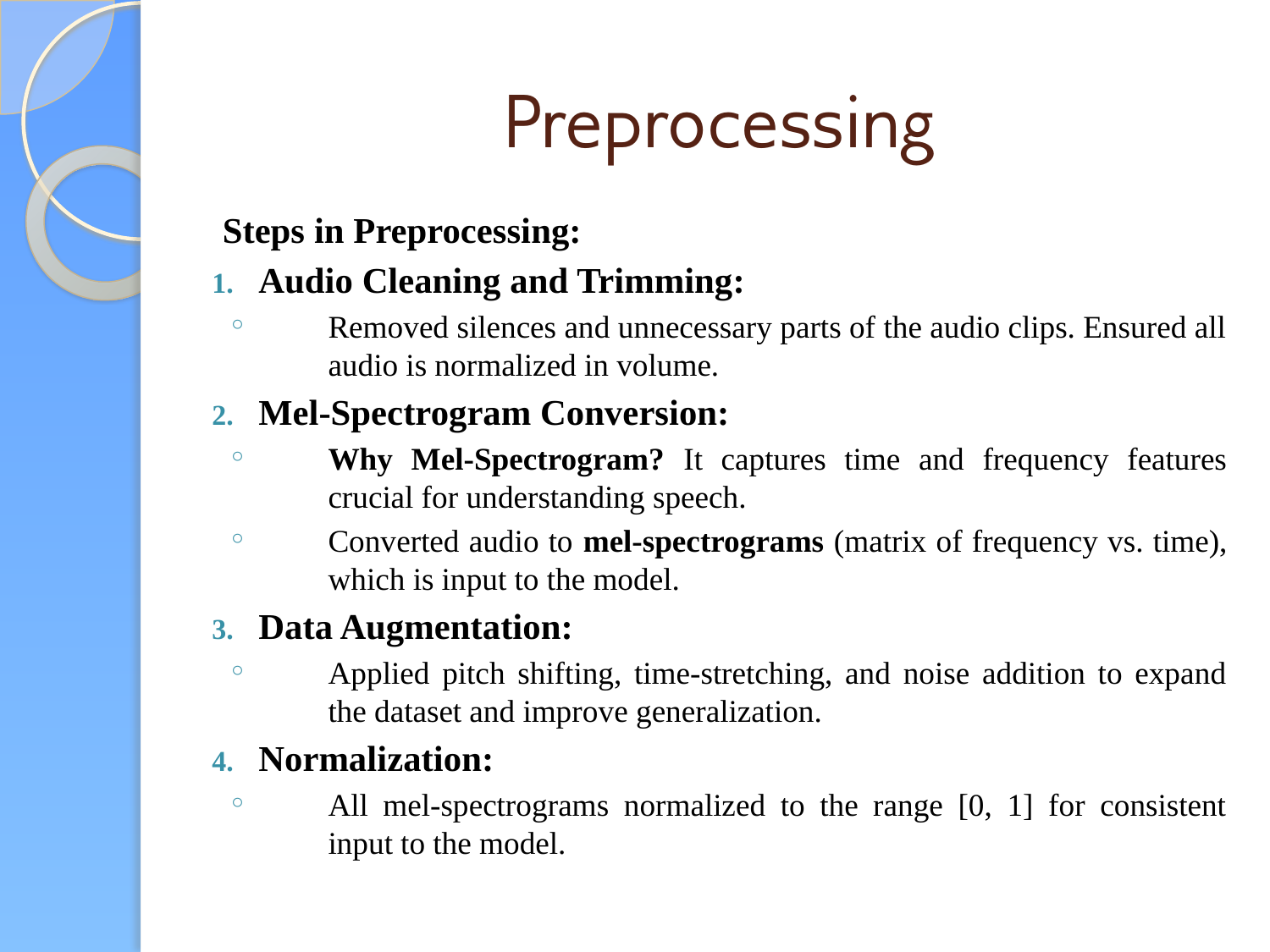

# Preprocessing
Steps in Preprocessing:
Audio Cleaning and Trimming:
Removed silences and unnecessary parts of the audio clips. Ensured all audio is normalized in volume.
Mel-Spectrogram Conversion:
Why Mel-Spectrogram? It captures time and frequency features crucial for understanding speech.
Converted audio to mel-spectrograms (matrix of frequency vs. time), which is input to the model.
Data Augmentation:
Applied pitch shifting, time-stretching, and noise addition to expand the dataset and improve generalization.
Normalization:
All mel-spectrograms normalized to the range [0, 1] for consistent input to the model.